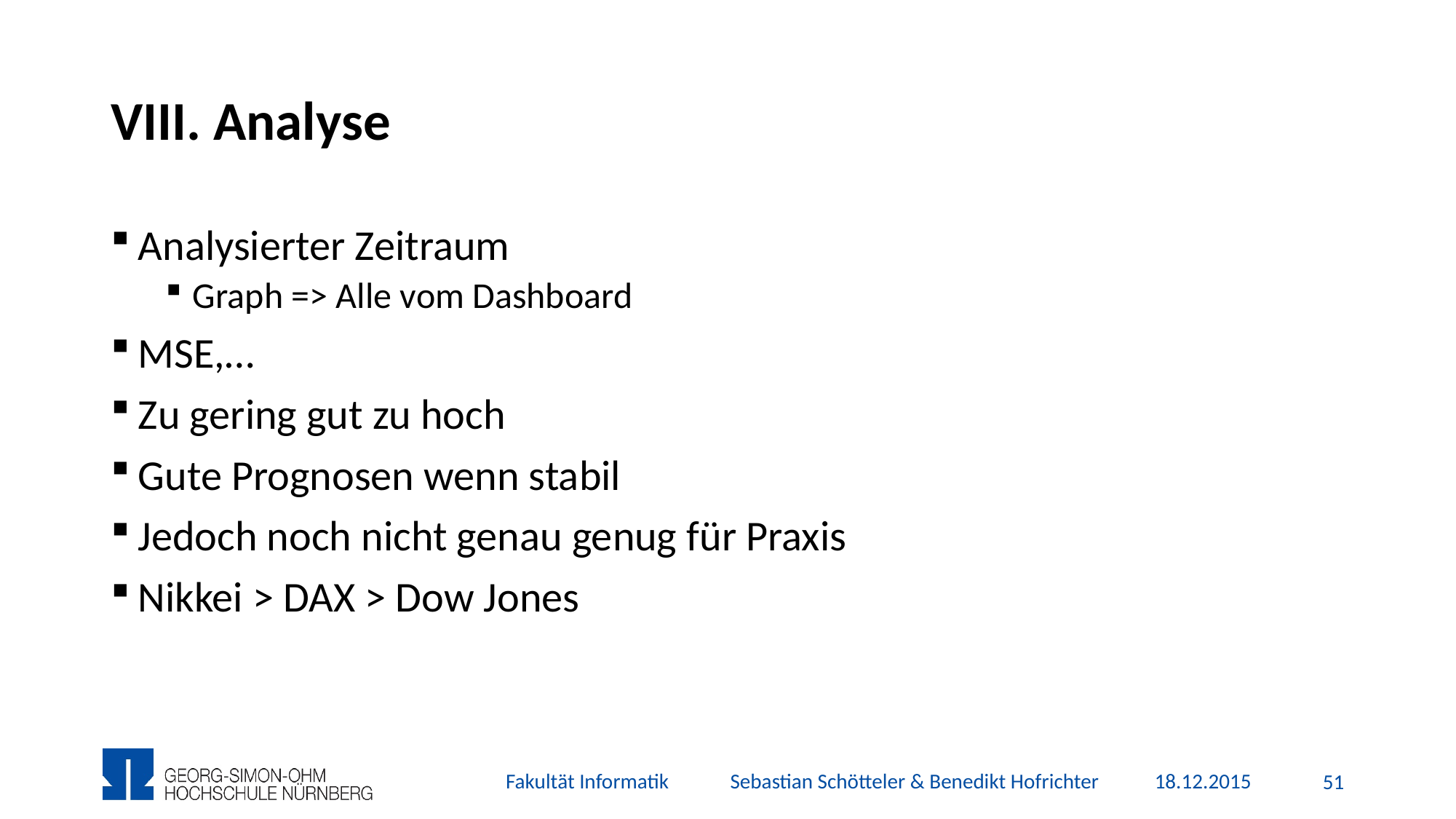

# Analyse
Analysierter Zeitraum
Graph => Alle vom Dashboard
MSE,…
Zu gering gut zu hoch
Gute Prognosen wenn stabil
Jedoch noch nicht genau genug für Praxis
Nikkei > DAX > Dow Jones

Fakultät Informatik             Sebastian Schötteler & Benedikt Hofrichter
18.12.2015
51